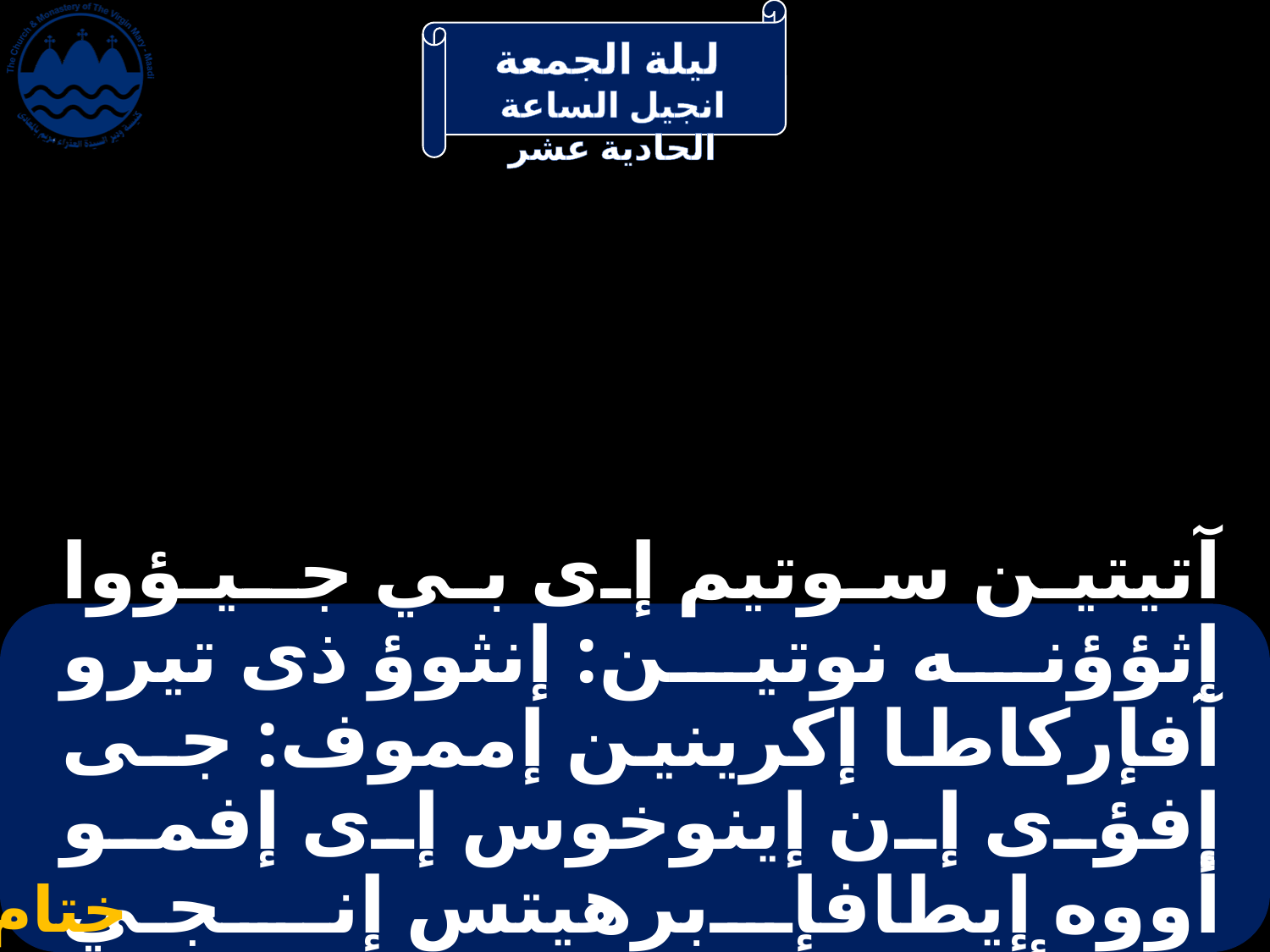

# آتيتين سوتيم إى بي جـيـؤوا إثؤؤنه نوتين: إنثوؤ ذى تيرو آفإركاطا إكرينين إمموف: جـى إفؤى إن إينوخوس إى إفمو أووه إيطافإبرهيتس إنـجـي هان أوؤن إى
ختام